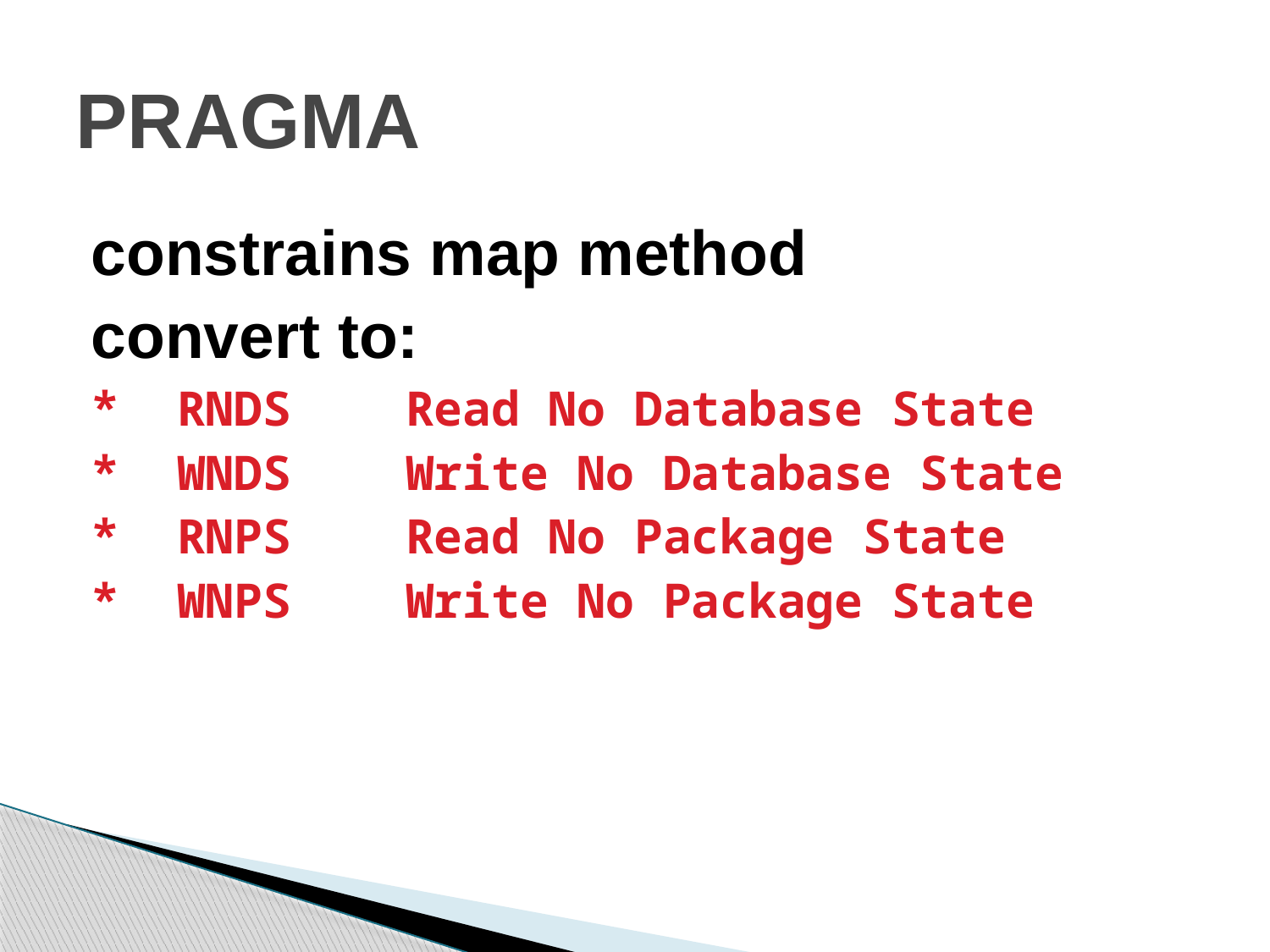

# PRAGMA
constrains map method
convert to:
*  RNDS    Read No Database State
*  WNDS    Write No Database State
*  RNPS    Read No Package State
*  WNPS    Write No Package State